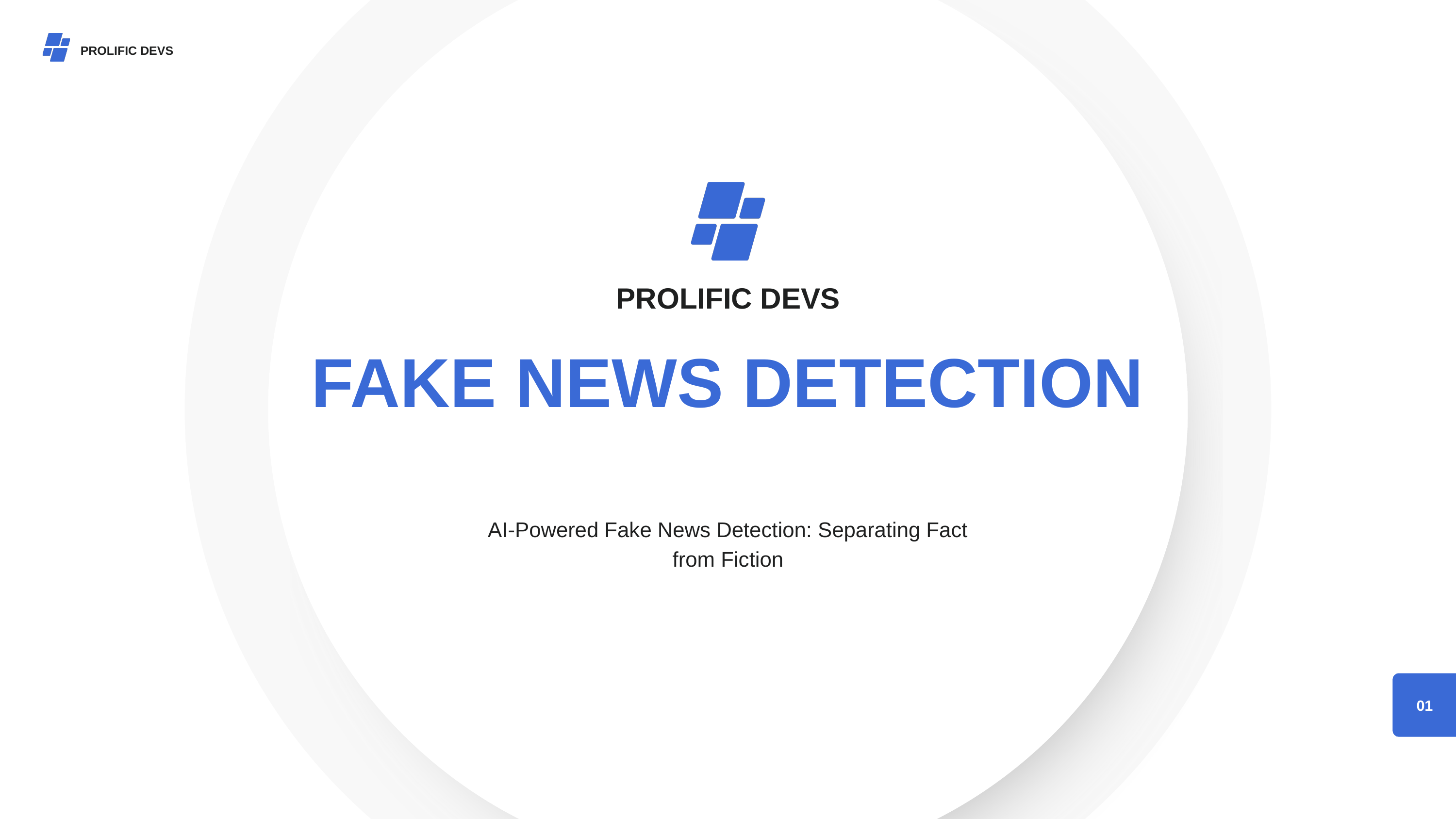

PROLIFIC DEVS

PROLIFIC DEVS
FAKE NEWS DETECTION
AI-Powered Fake News Detection: Separating Fact from Fiction

01